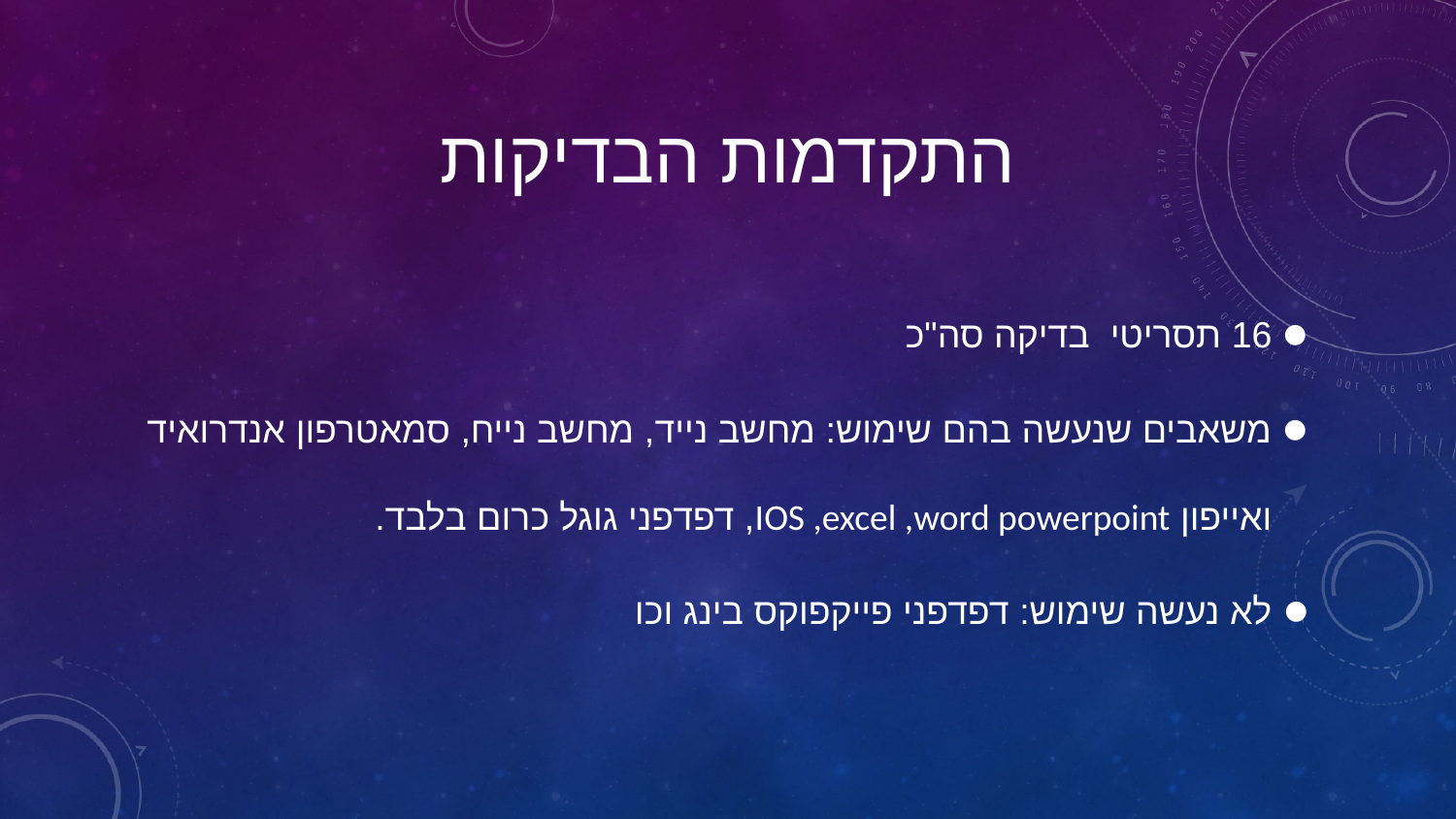

# התקדמות הבדיקות
16 תסריטי  בדיקה סה"כ
משאבים שנעשה בהם שימוש: מחשב נייד, מחשב נייח, סמאטרפון אנדרואיד ואייפון IOS ,excel ,word powerpoint, דפדפני גוגל כרום בלבד.
לא נעשה שימוש: דפדפני פייקפוקס בינג וכו